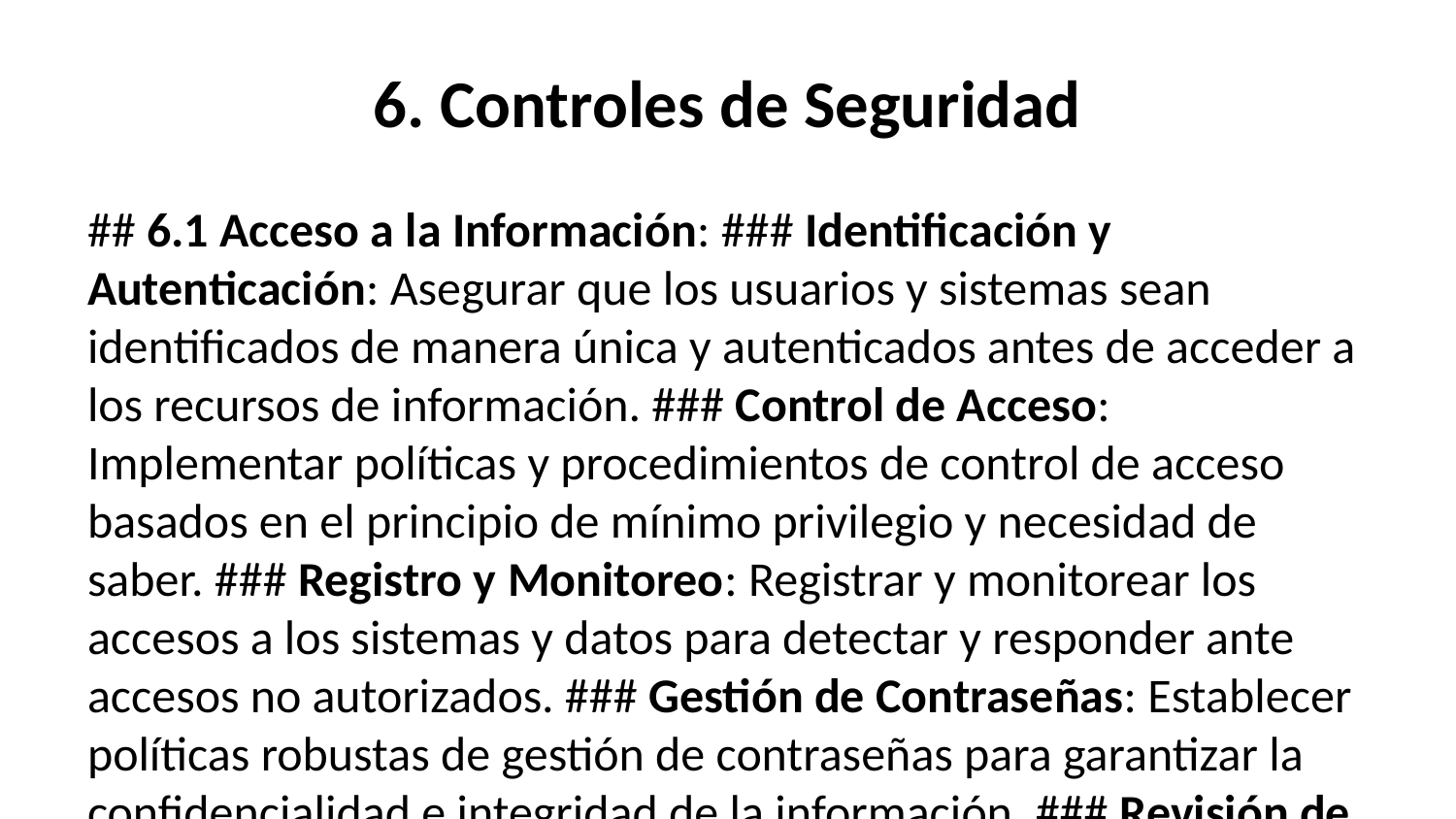

# 6. Controles de Seguridad
## 6.1 Acceso a la Información: ### Identificación y Autenticación: Asegurar que los usuarios y sistemas sean identificados de manera única y autenticados antes de acceder a los recursos de información. ### Control de Acceso: Implementar políticas y procedimientos de control de acceso basados en el principio de mínimo privilegio y necesidad de saber. ### Registro y Monitoreo: Registrar y monitorear los accesos a los sistemas y datos para detectar y responder ante accesos no autorizados. ### Gestión de Contraseñas: Establecer políticas robustas de gestión de contraseñas para garantizar la confidencialidad e integridad de la información. ### Revisión de Derechos de Acceso: Revisar regularmente los derechos de acceso asignados y ajustarlos según las necesidades operativas y de seguridad.
## 6.2 Criptografía: ### Políticas de Criptografía: Desarrollar y mantener políticas de criptografía para la protección de la información en tránsito y en reposo. ### Gestión de Claves: Implementar procedimientos de gestión de claves criptográficas seguros para garantizar la confidencialidad y autenticidad de la información. ### Cifrado de Datos: Utilizar tecnologías de cifrado para proteger la confidencialidad e integridad de los datos. ### Firmas Digitales: Utilizar firmas digitales para asegurar la autenticidad y no repudio de las transacciones electrónicas. ### Protección de la Información Sensible: Aplicar medidas criptográficas para proteger la información sensible contra el acceso no autorizado.
## 6.3 Seguridad Física y Ambiental: ### Controles de Acceso Físico: Implementar controles de acceso físico para proteger las instalaciones y los activos de información contra accesos no autorizados. ### Protección contra Desastres Naturales y de Origen Humano: Diseñar e implementar medidas de protección contra desastres como incendios, inundaciones, terremotos, actos de vandalismo, etc. ### Seguridad de las Áreas de Procesamiento: Asegurar la seguridad física de las áreas que albergan sistemas críticos y datos. ### Monitoreo Ambiental: Implementar sistemas de monitoreo ambiental para detectar y responder a condiciones adversas como incendios, inundaciones y cambios extremos de temperatura. ### Mantenimiento de Infraestructura Física: Mantener la infraestructura física en condiciones operativas seguras para proteger los activos de información.
## 6.4 Operaciones de Seguridad: ### Procedimientos Operativos: Desarrollar, documentar y mantener procedimientos operativos estándar para garantizar la seguridad de las operaciones diarias. ### Gestión de Cambios: Implementar un proceso formal de gestión de cambios para asegurar que los cambios en los sistemas y operaciones se realicen de manera controlada y segura. ### Monitoreo y Revisión de Operaciones: Monitorear y revisar regularmente las operaciones de seguridad para detectar y responder a incidentes de seguridad. ### Respuesta a Incidentes: Desarrollar e implementar un plan de respuesta a incidentes para gestionar y mitigar los incidentes de seguridad de la información. ### Respaldo y Recuperación: Establecer procedimientos de respaldo y recuperación para garantizar la continuidad de las operaciones en caso de un incidente de seguridad o desastre.